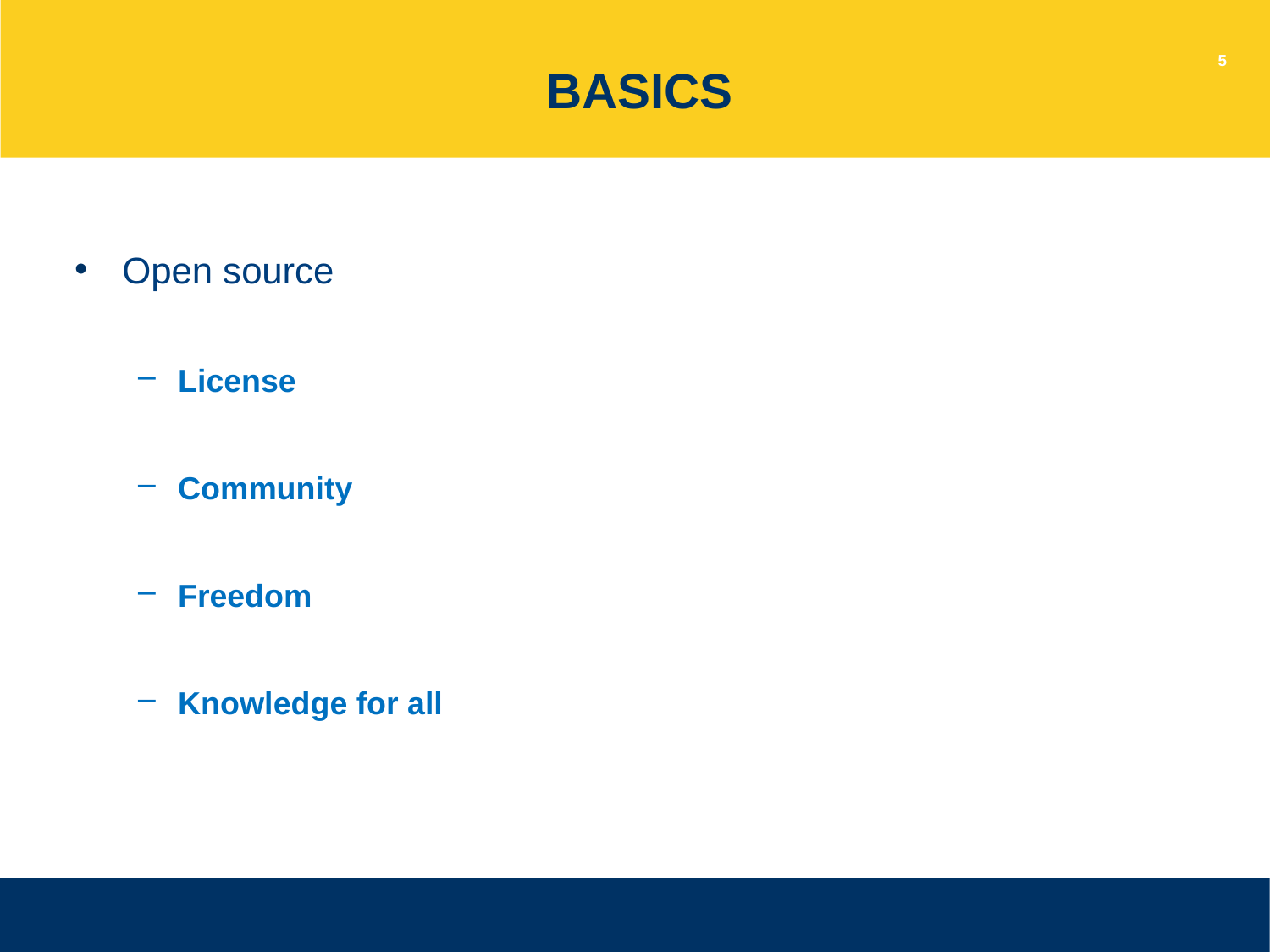

# Basics
5

Open source

License

Community

Freedom

Knowledge for all